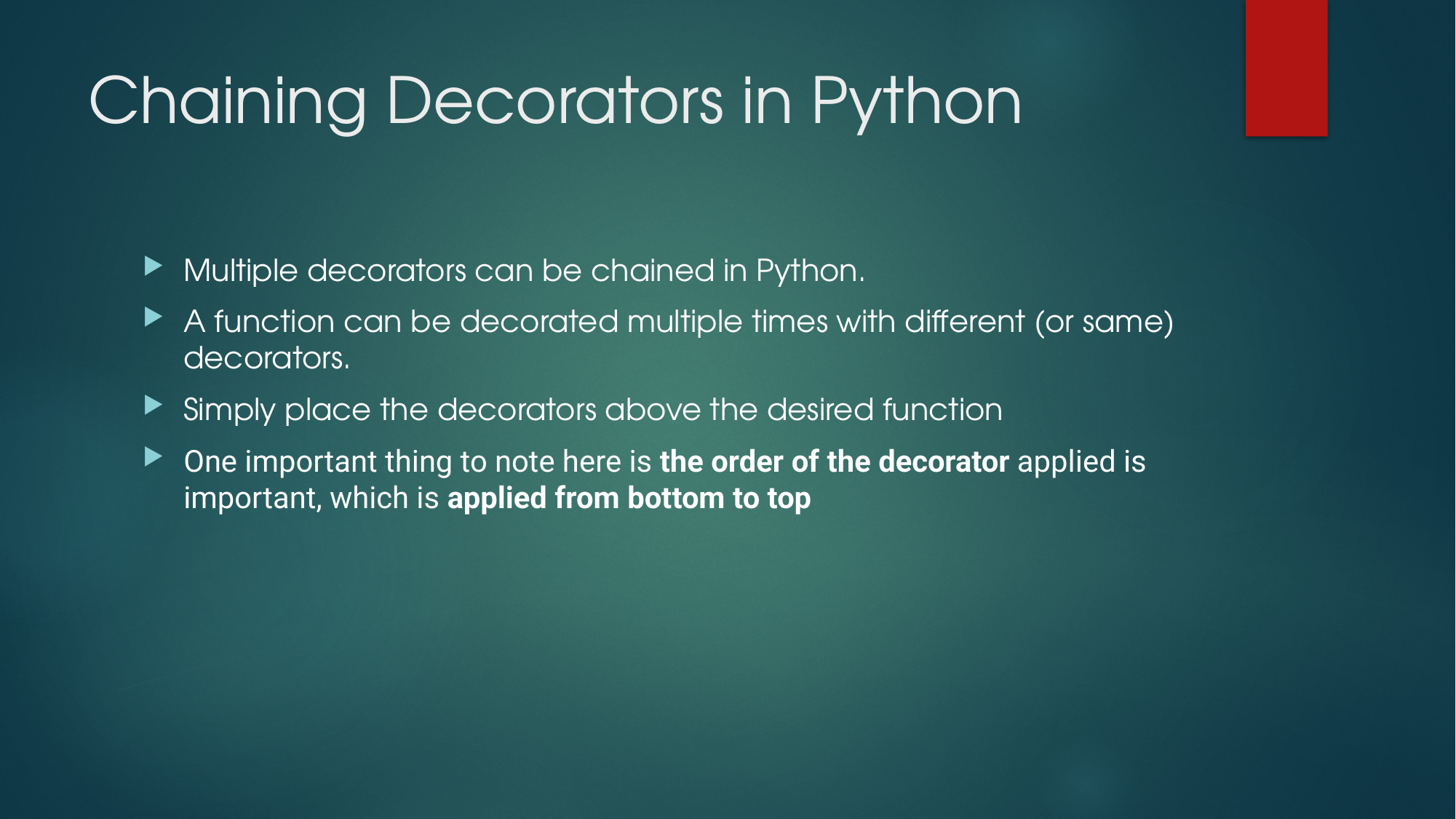

# Chaining Decorators in Python
Multiple decorators can be chained in Python.
A function can be decorated multiple times with different (or same) decorators.
Simply place the decorators above the desired function
One important thing to note here is the order of the decorator applied is important, which is applied from bottom to top